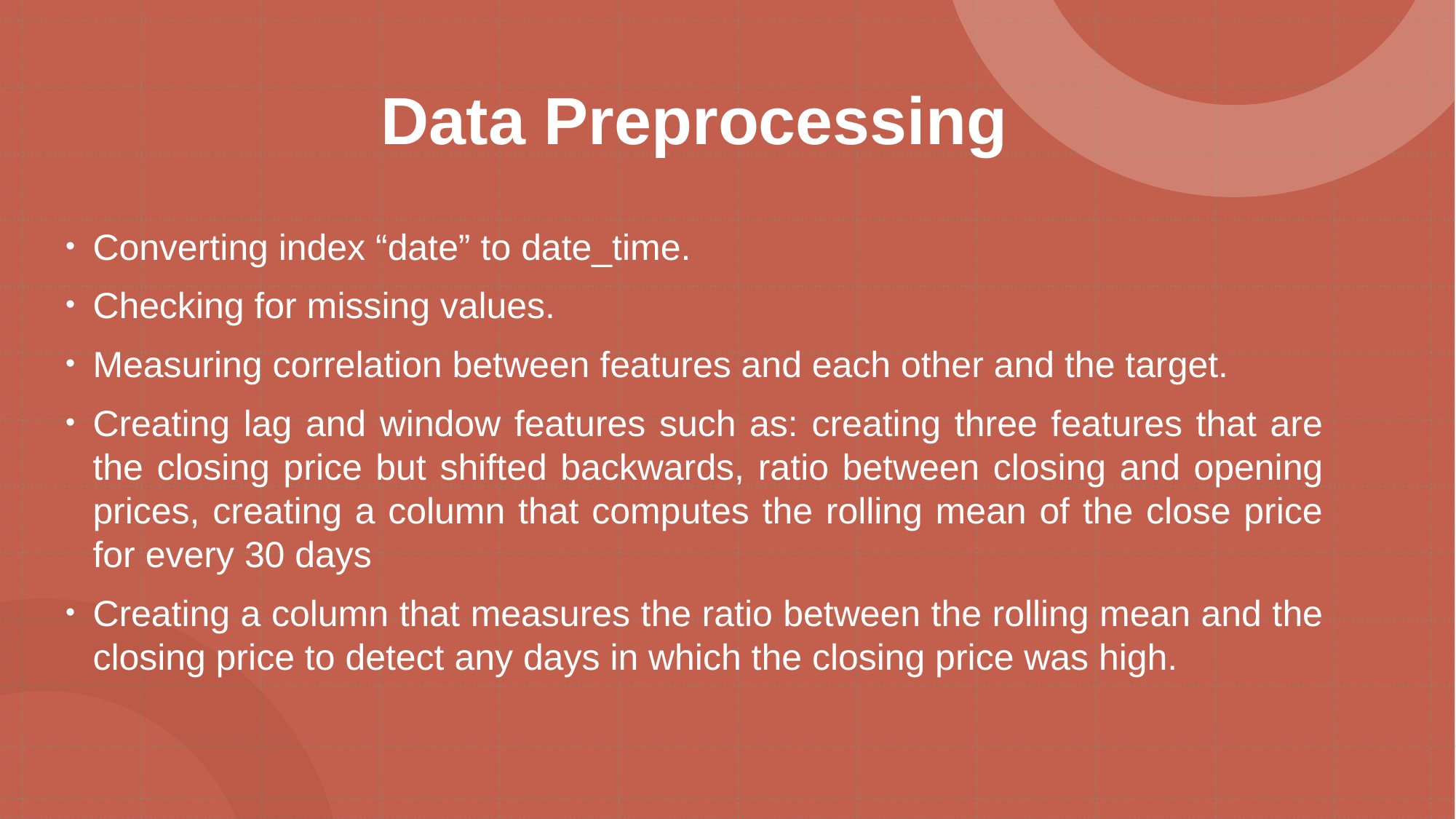

# Data Preprocessing
Converting index “date” to date_time.
Checking for missing values.
Measuring correlation between features and each other and the target.
Creating lag and window features such as: creating three features that are the closing price but shifted backwards, ratio between closing and opening prices, creating a column that computes the rolling mean of the close price for every 30 days
Creating a column that measures the ratio between the rolling mean and the closing price to detect any days in which the closing price was high.